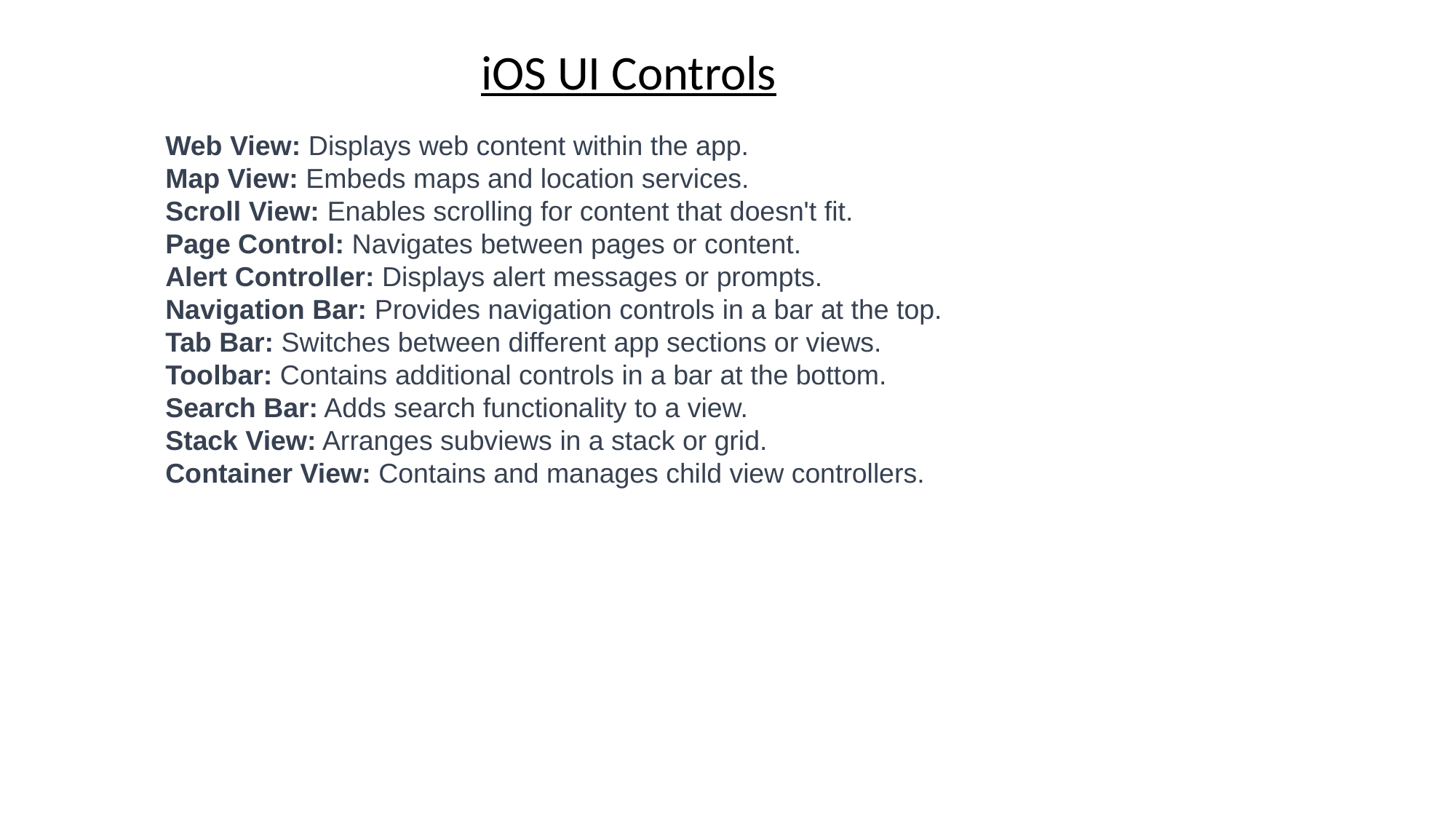

# iOS UI Controls
Web View: Displays web content within the app.
Map View: Embeds maps and location services.
Scroll View: Enables scrolling for content that doesn't fit.
Page Control: Navigates between pages or content.
Alert Controller: Displays alert messages or prompts.
Navigation Bar: Provides navigation controls in a bar at the top.
Tab Bar: Switches between different app sections or views.
Toolbar: Contains additional controls in a bar at the bottom.
Search Bar: Adds search functionality to a view.
Stack View: Arranges subviews in a stack or grid.
Container View: Contains and manages child view controllers.